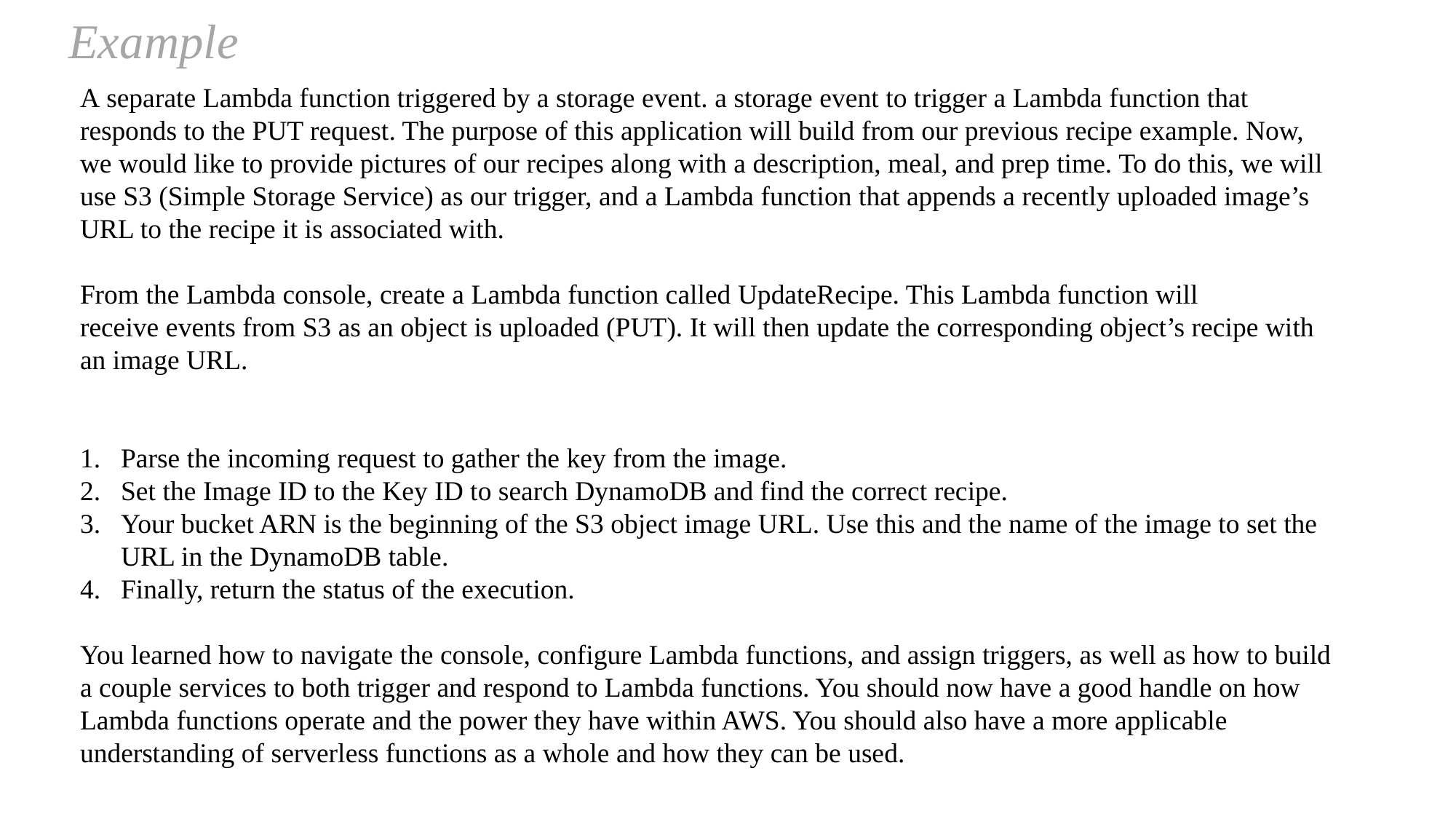

Example
A separate Lambda function triggered by a storage event. a storage event to trigger a Lambda function that responds to the PUT request. The purpose of this application will build from our previous recipe example. Now, we would like to provide pictures of our recipes along with a description, meal, and prep time. To do this, we will use S3 (Simple Storage Service) as our trigger, and a Lambda function that appends a recently uploaded image’s URL to the recipe it is associated with.

From the Lambda console, create a Lambda function called UpdateRecipe. This Lambda function will
receive events from S3 as an object is uploaded (PUT). It will then update the corresponding object’s recipe with an image URL.

Parse the incoming request to gather the key from the image.
Set the Image ID to the Key ID to search DynamoDB and find the correct recipe.
Your bucket ARN is the beginning of the S3 object image URL. Use this and the name of the image to set the URL in the DynamoDB table.
Finally, return the status of the execution.

You learned how to navigate the console, configure Lambda functions, and assign triggers, as well as how to build a couple services to both trigger and respond to Lambda functions. You should now have a good handle on how Lambda functions operate and the power they have within AWS. You should also have a more applicable understanding of serverless functions as a whole and how they can be used.